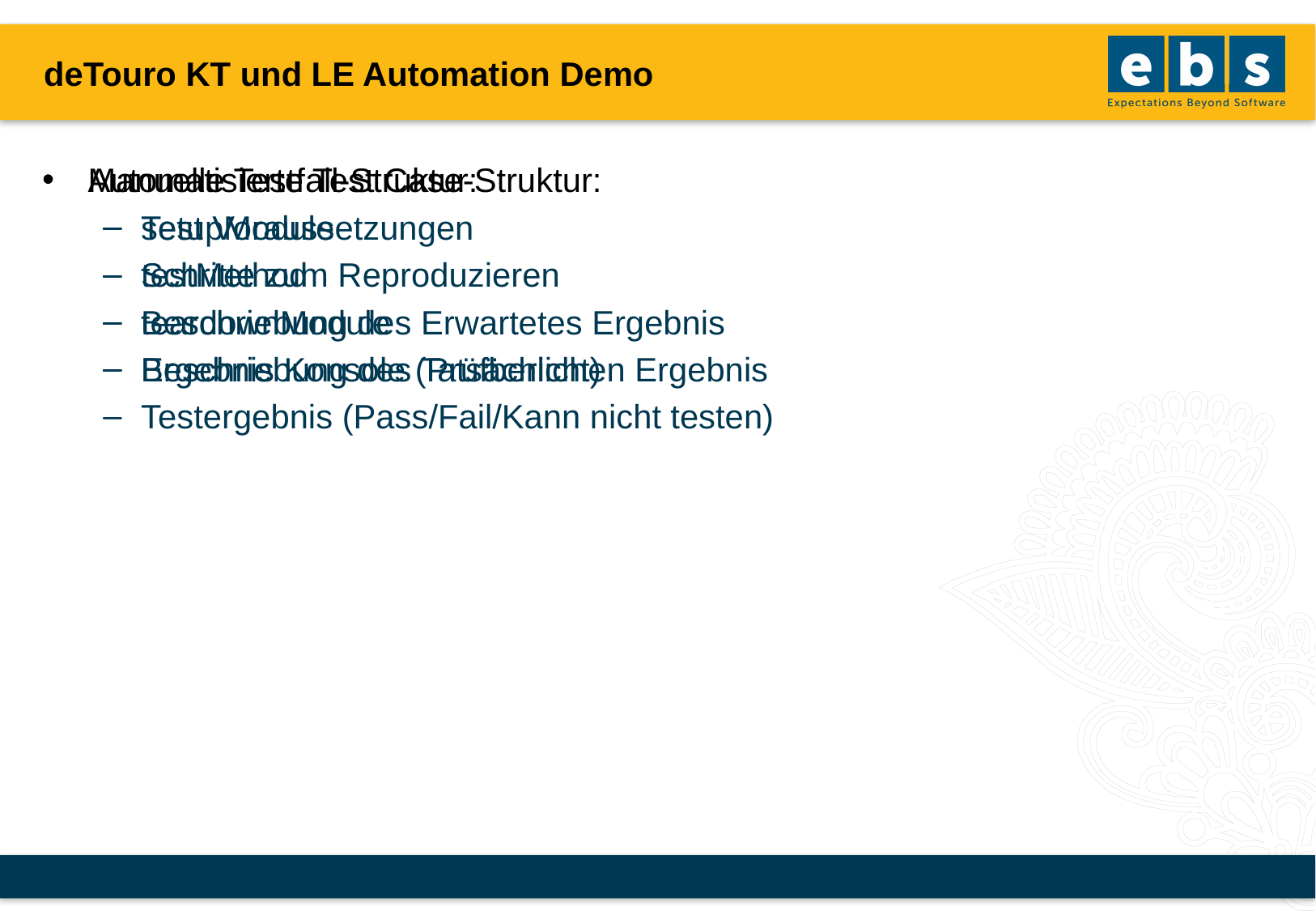

deTouro KT und LE Automation Demo
Manuelle Testfall-Struktur:
Test Voraussetzungen
Schritte zum Reproduzieren
Beschriebung des Erwartetes Ergebnis
Beschriebung des Tatsächlichen Ergebnis
Testergebnis (Pass/Fail/Kann nicht testen)
Automatisierte Test Case-Struktur:
setupModule
testMethod
teardownModule
Ergebnis Konsole (Prüfbericht)